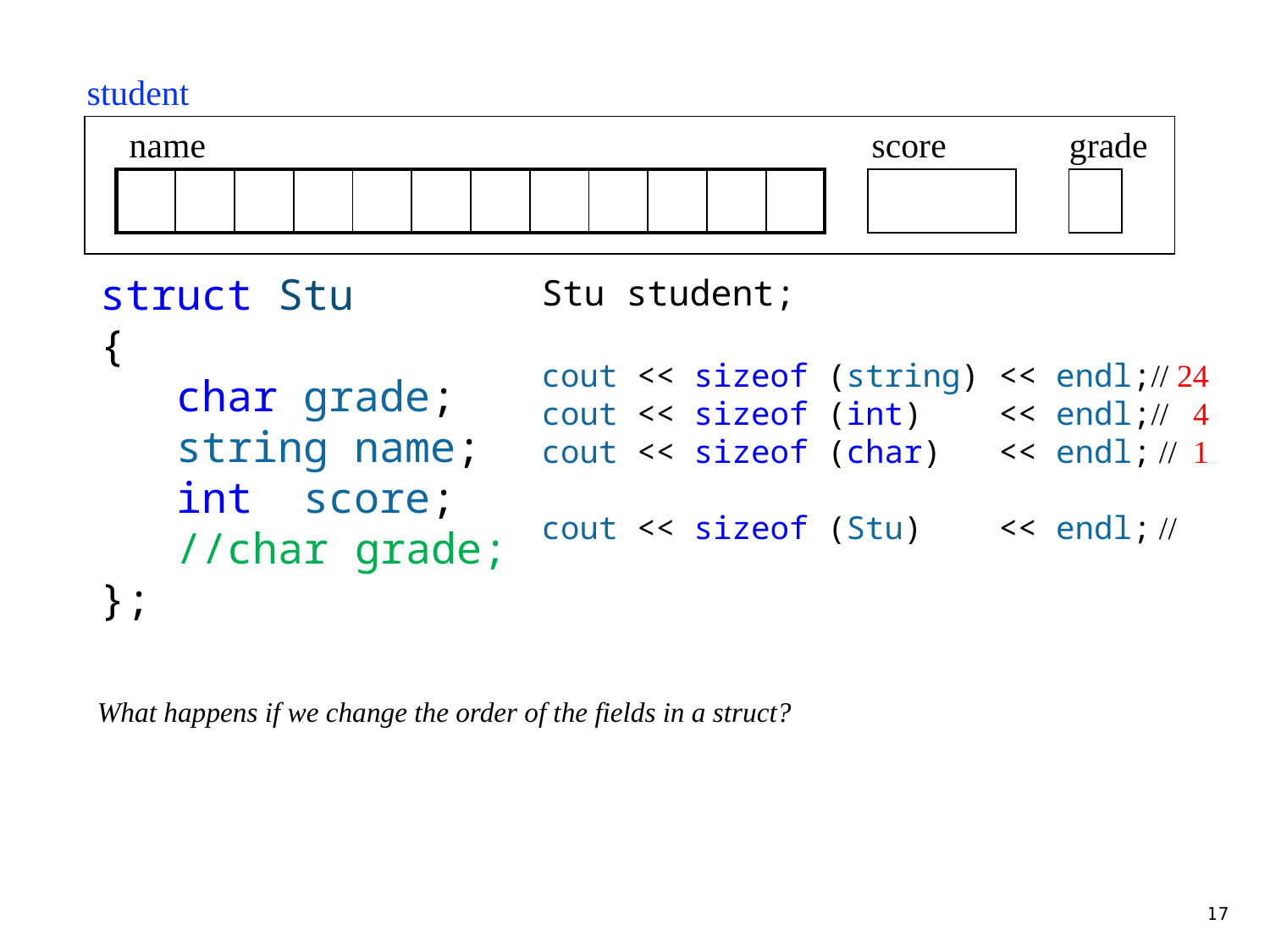

student

name
score
grade

|  |  |  |  |  |  |  |  |  |  |  |  |
| --- | --- | --- | --- | --- | --- | --- | --- | --- | --- | --- | --- |
struct Stu
{
   char grade;
   string name;
   int  score;
   //char grade;
};
Stu student;

cout << sizeof (string) << endl;// 24
cout << sizeof (int)    << endl;//   4
cout << sizeof (char)   << endl; //  1

cout << sizeof (Stu)    << endl; //

What happens if we change the order of the fields in a struct?
17